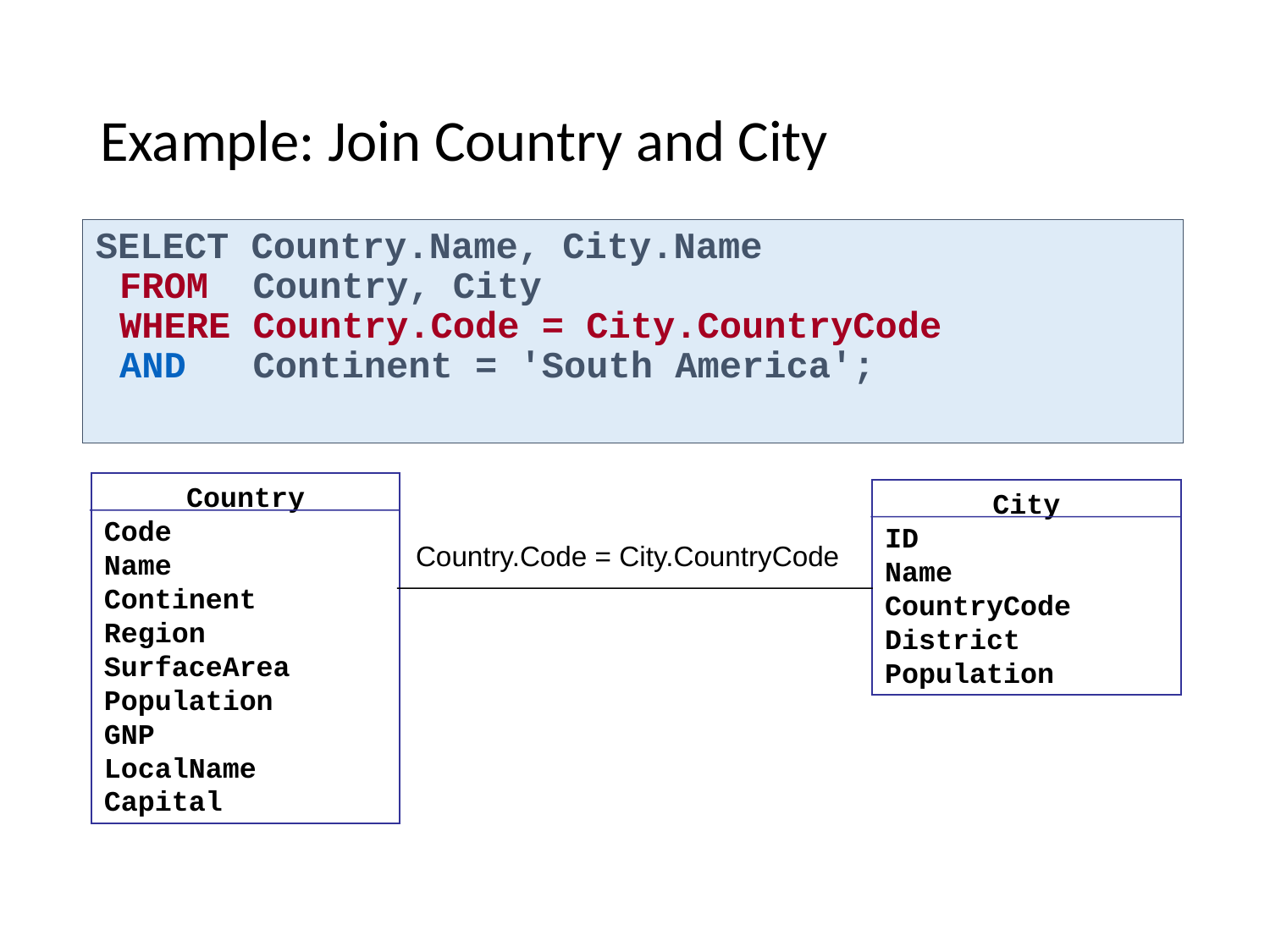

# Example: Join Country and City
SELECT Country.Name, City.Name
FROM  Country, City
WHERE Country.Code = City.CountryCode
AND   Continent = 'South America';
Country
Code
Name
Continent
Region
SurfaceArea
Population
GNP
LocalName
Capital
City
ID
Name
CountryCode
District
Population

Country.Code = City.CountryCode